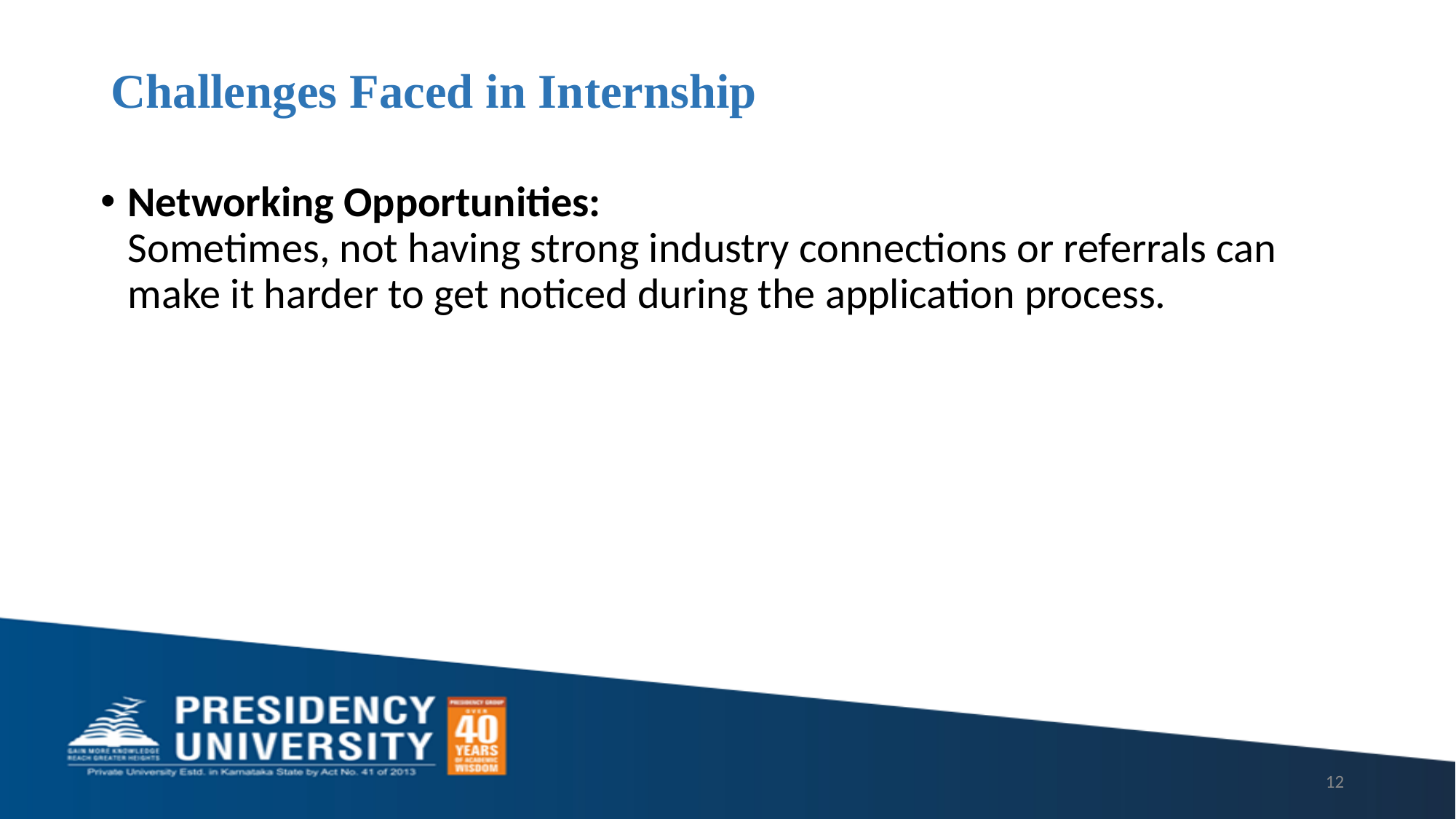

# Challenges Faced in Internship
Networking Opportunities:
Sometimes, not having strong industry connections or referrals can make it harder to get noticed during the application process.
12